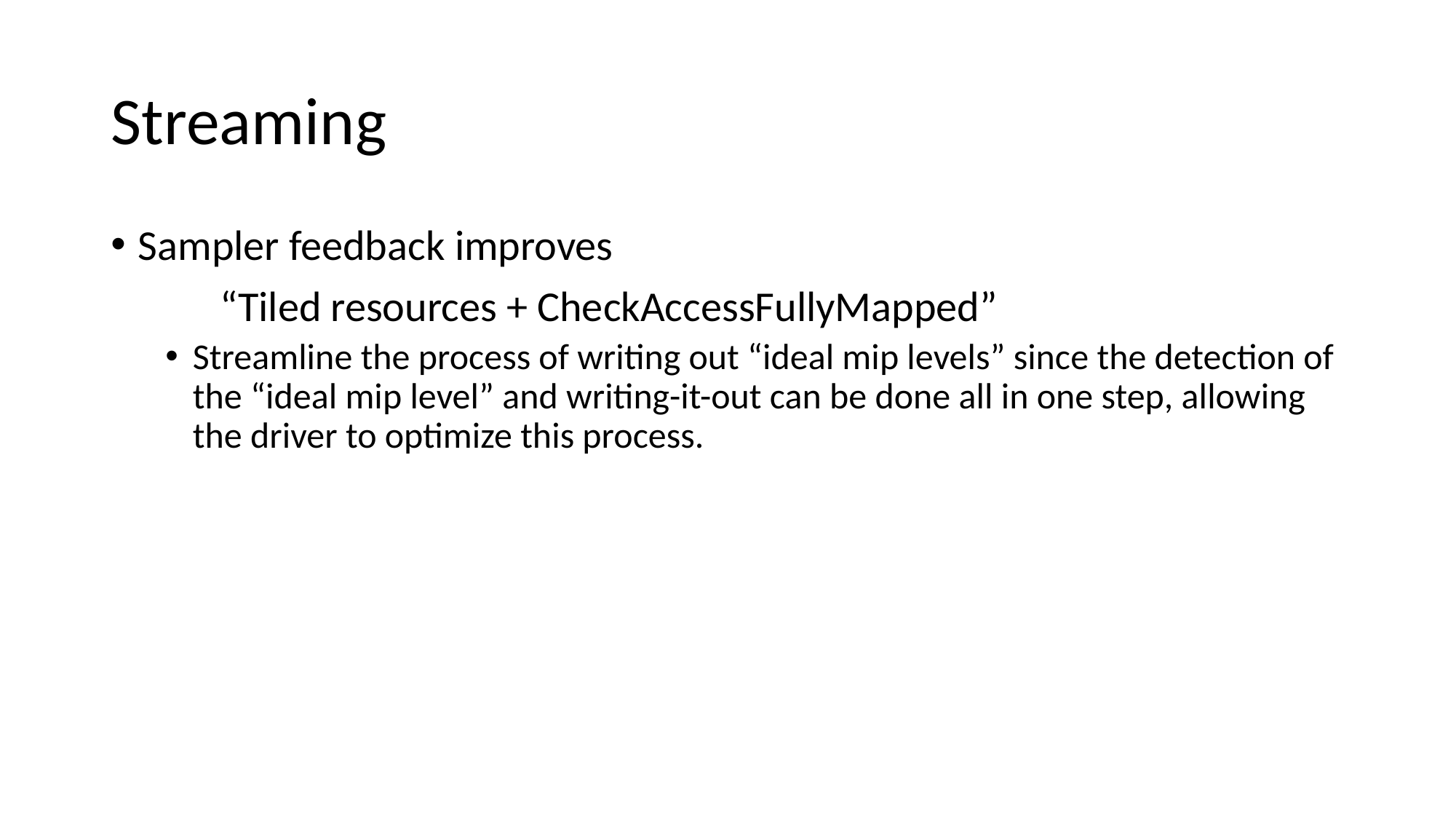

# Streaming
Sampler feedback improves
	“Tiled resources + CheckAccessFullyMapped”
Streamline the process of writing out “ideal mip levels” since the detection of the “ideal mip level” and writing-it-out can be done all in one step, allowing the driver to optimize this process.